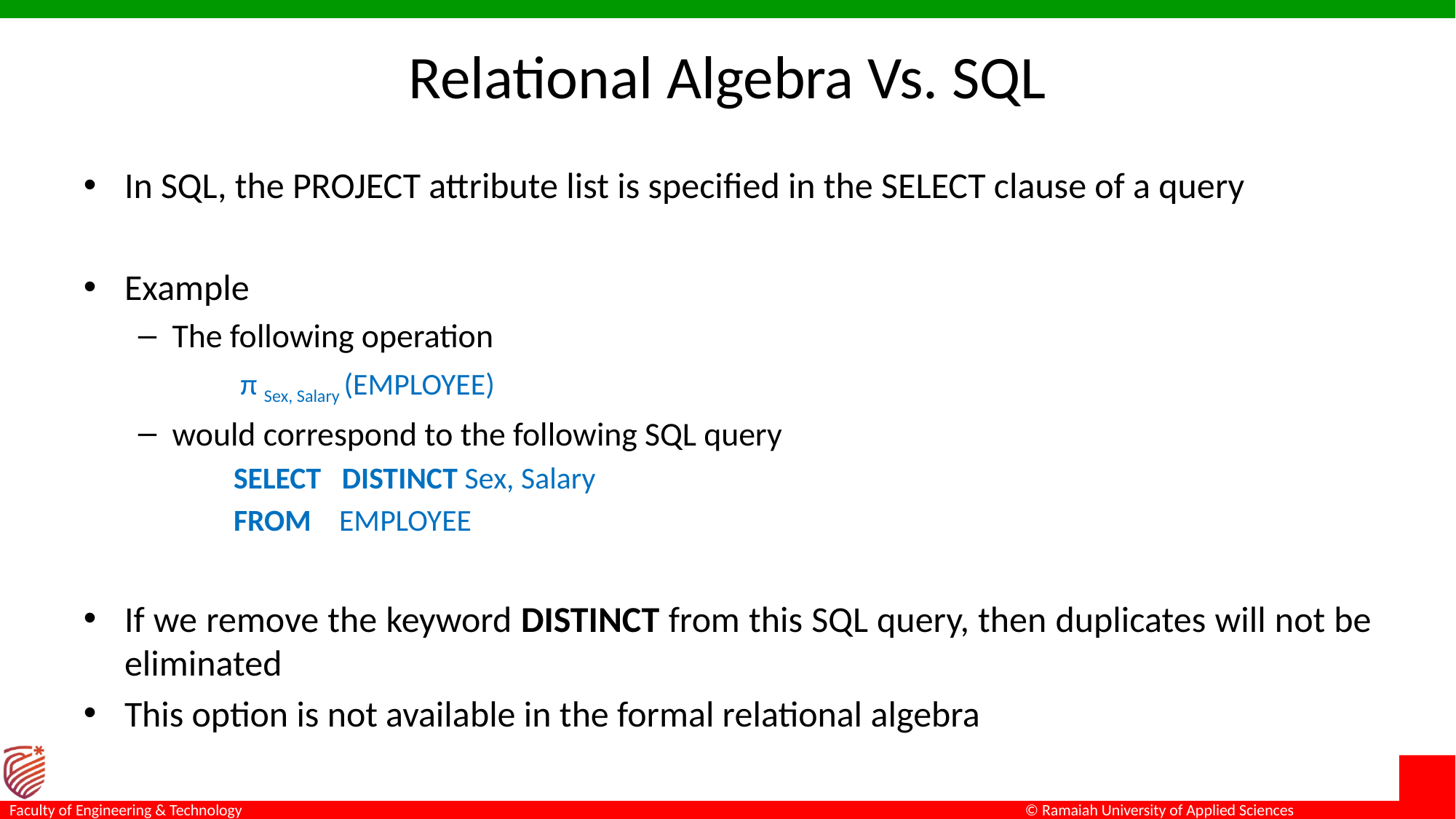

# Relational Algebra Vs. SQL
In SQL, the PROJECT attribute list is specified in the SELECT clause of a query

Example
The following operation
	π Sex, Salary (EMPLOYEE)
would correspond to the following SQL query
SELECT   DISTINCT Sex, Salary
FROM    EMPLOYEE

If we remove the keyword DISTINCT from this SQL query, then duplicates will not be eliminated
This option is not available in the formal relational algebra